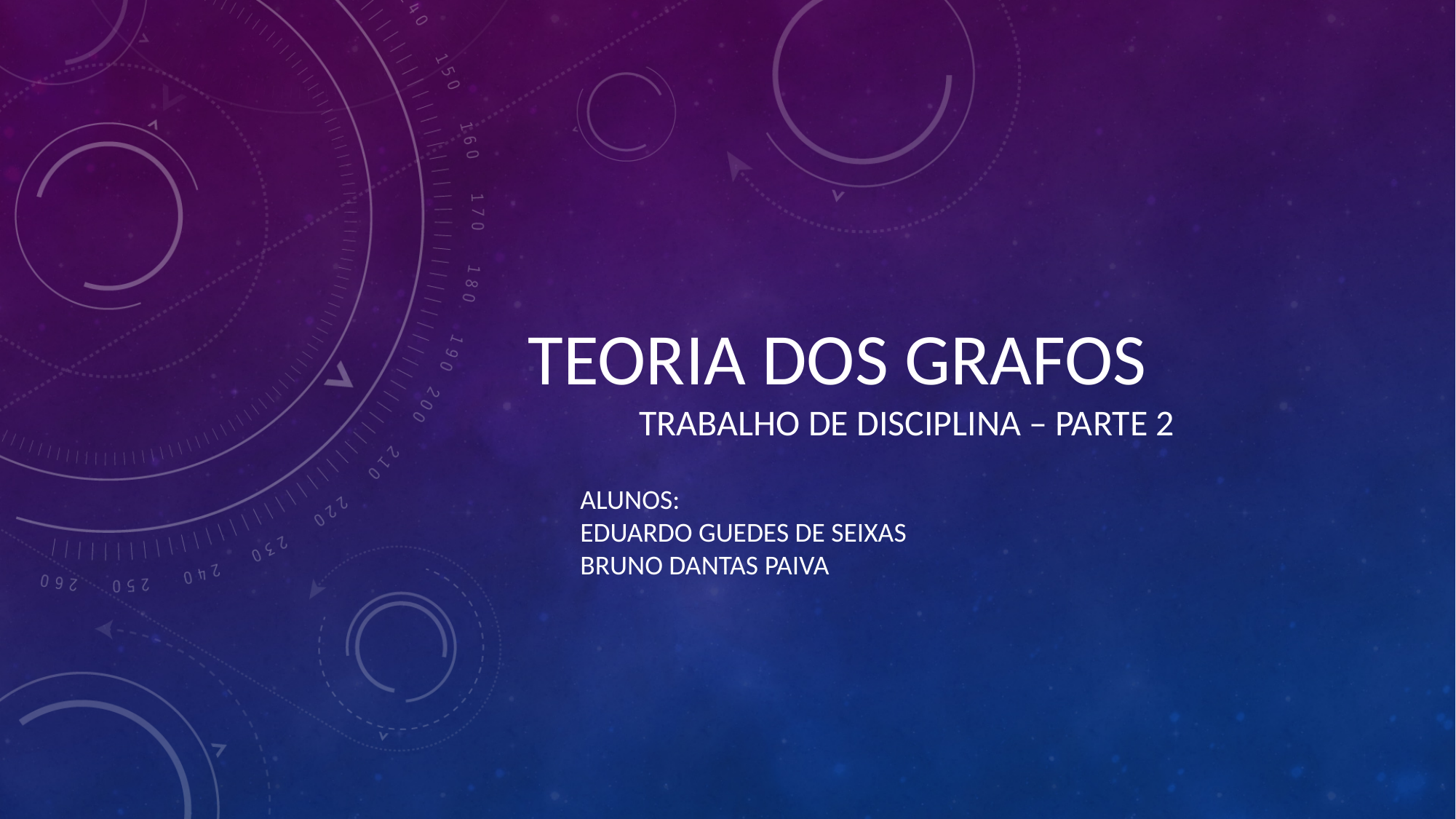

TEORIA DOS GRAFOS
Trabalho de disciplina – parte 2
Alunos:
Eduardo Guedes de Seixas
Bruno Dantas Paiva